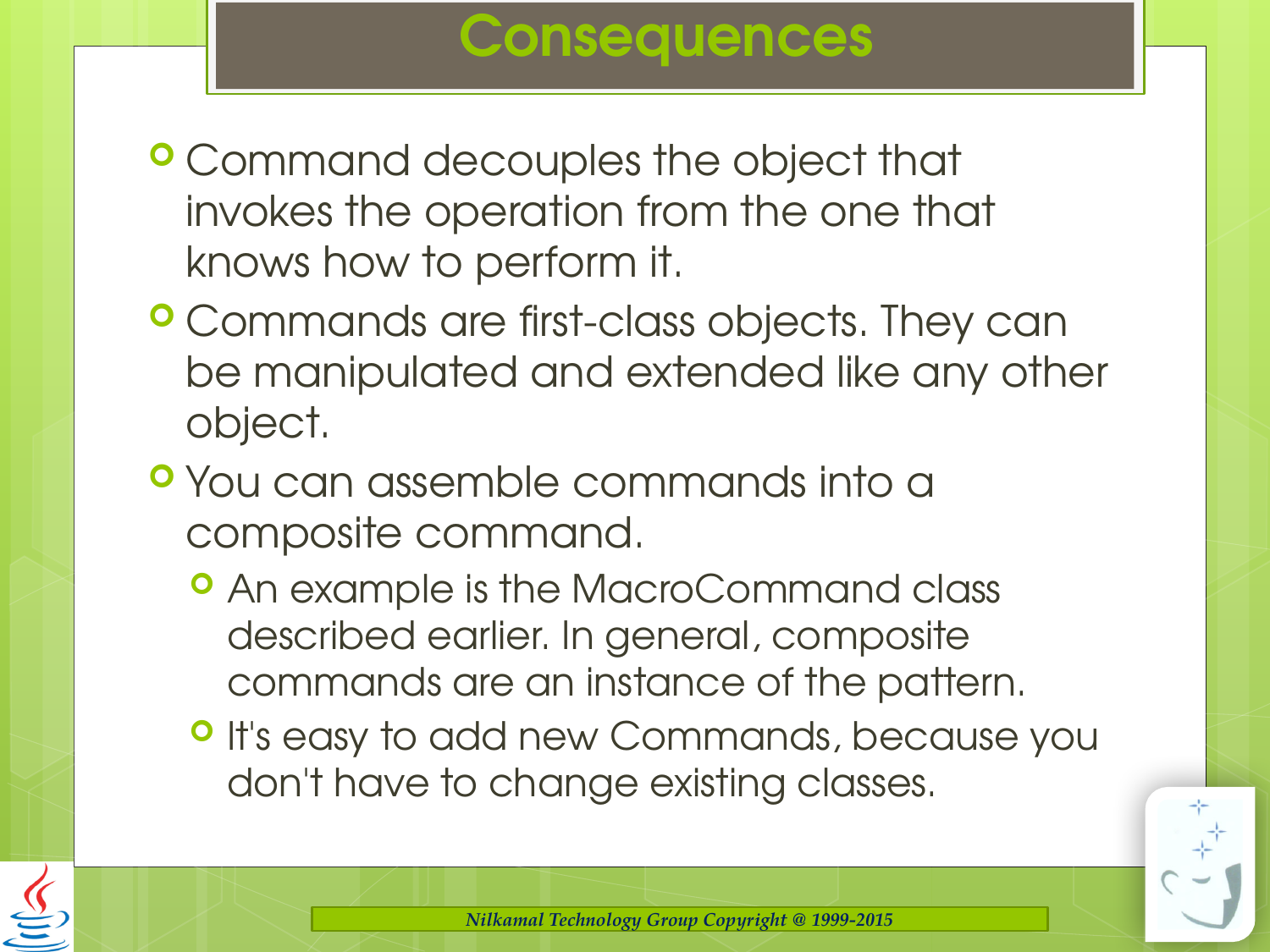

# Consequences
Command decouples the object that invokes the operation from the one that knows how to perform it.
Commands are first-class objects. They can be manipulated and extended like any other object.
You can assemble commands into a composite command.
An example is the MacroCommand class described earlier. In general, composite commands are an instance of the pattern.
It's easy to add new Commands, because you don't have to change existing classes.